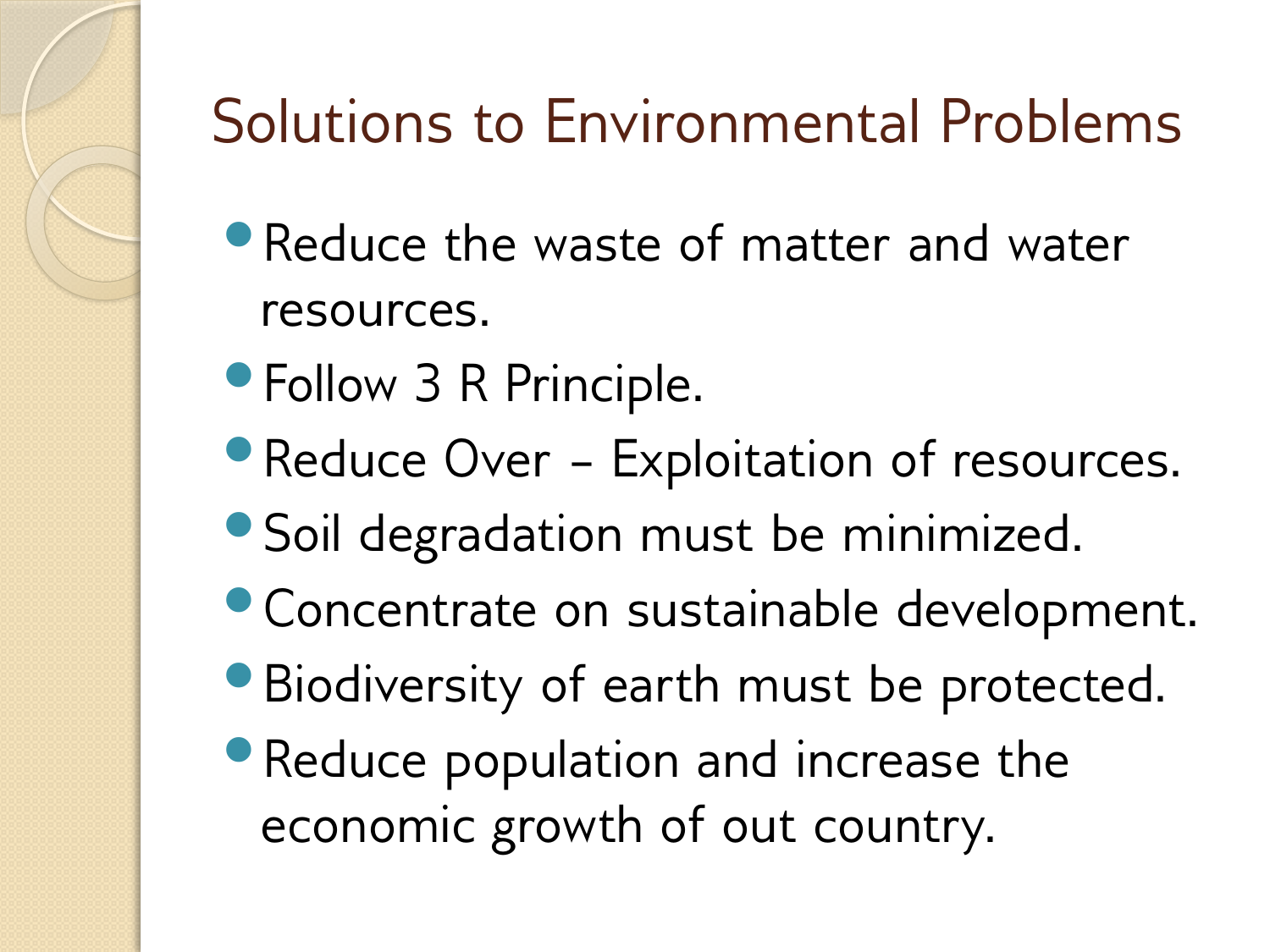

# Solutions to Environmental Problems
Reduce the waste of matter and water resources.
Follow 3 R Principle.
Reduce Over – Exploitation of resources.
Soil degradation must be minimized.
Concentrate on sustainable development.
Biodiversity of earth must be protected.
Reduce population and increase the economic growth of out country.